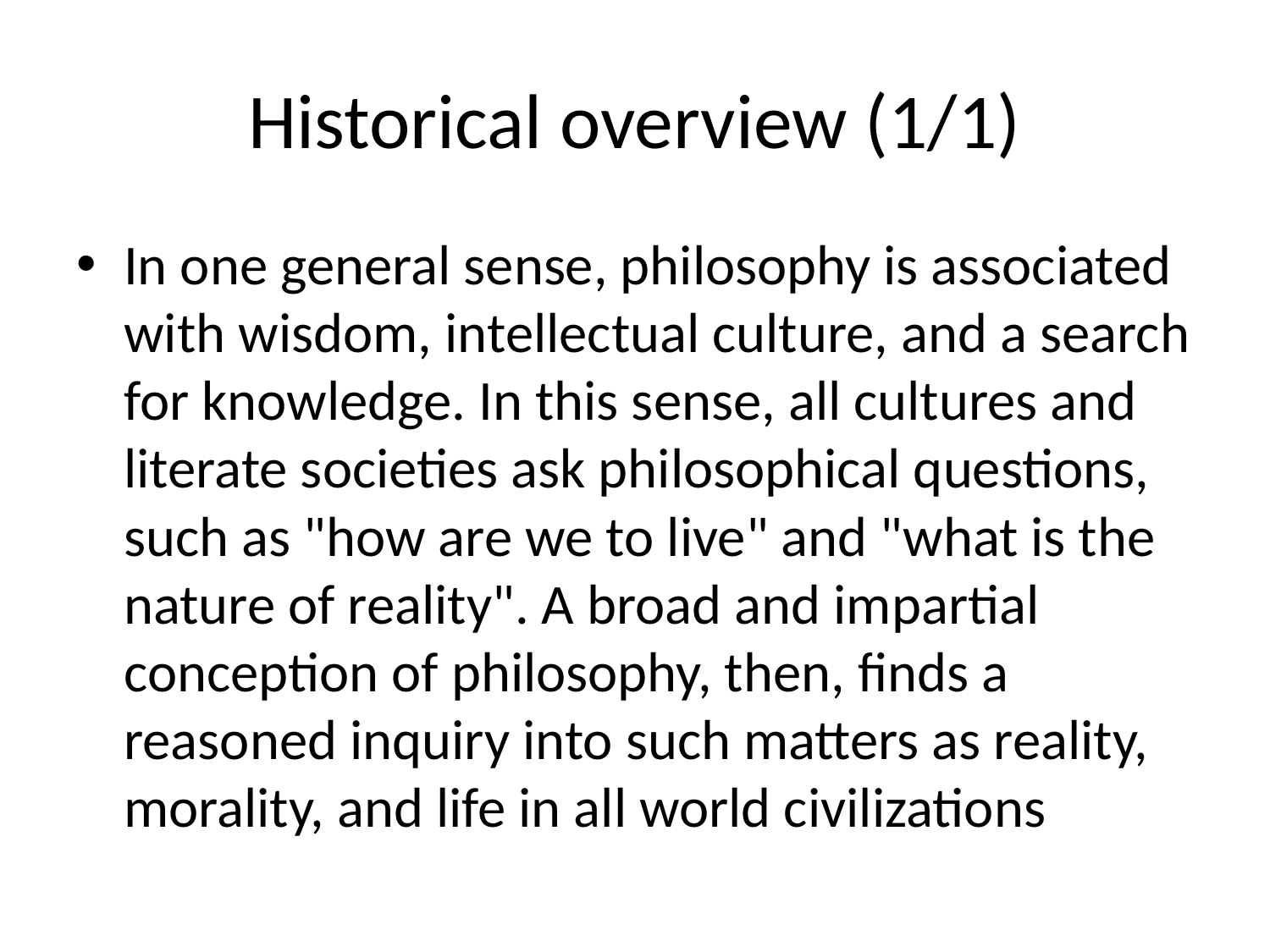

# Historical overview (1/1)
In one general sense, philosophy is associated with wisdom, intellectual culture, and a search for knowledge. In this sense, all cultures and literate societies ask philosophical questions, such as "how are we to live" and "what is the nature of reality". A broad and impartial conception of philosophy, then, finds a reasoned inquiry into such matters as reality, morality, and life in all world civilizations